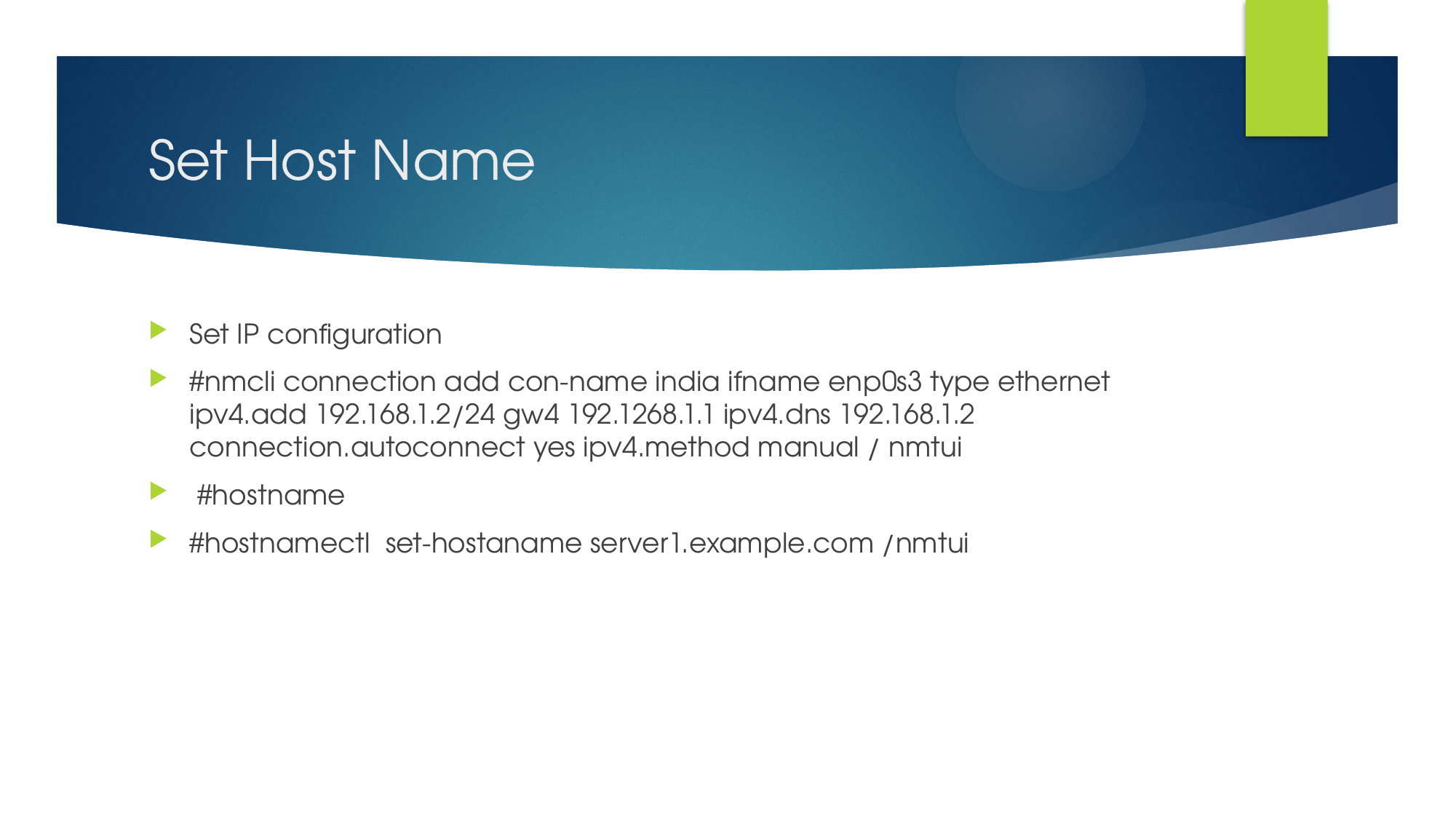

# Set Host Name
Set IP configuration
#nmcli connection add con-name india ifname enp0s3 type ethernet ipv4.add 192.168.1.2/24 gw4 192.1268.1.1 ipv4.dns 192.168.1.2 connection.autoconnect yes ipv4.method manual / nmtui
 #hostname
#hostnamectl  set-hostaname server1.example.com /nmtui